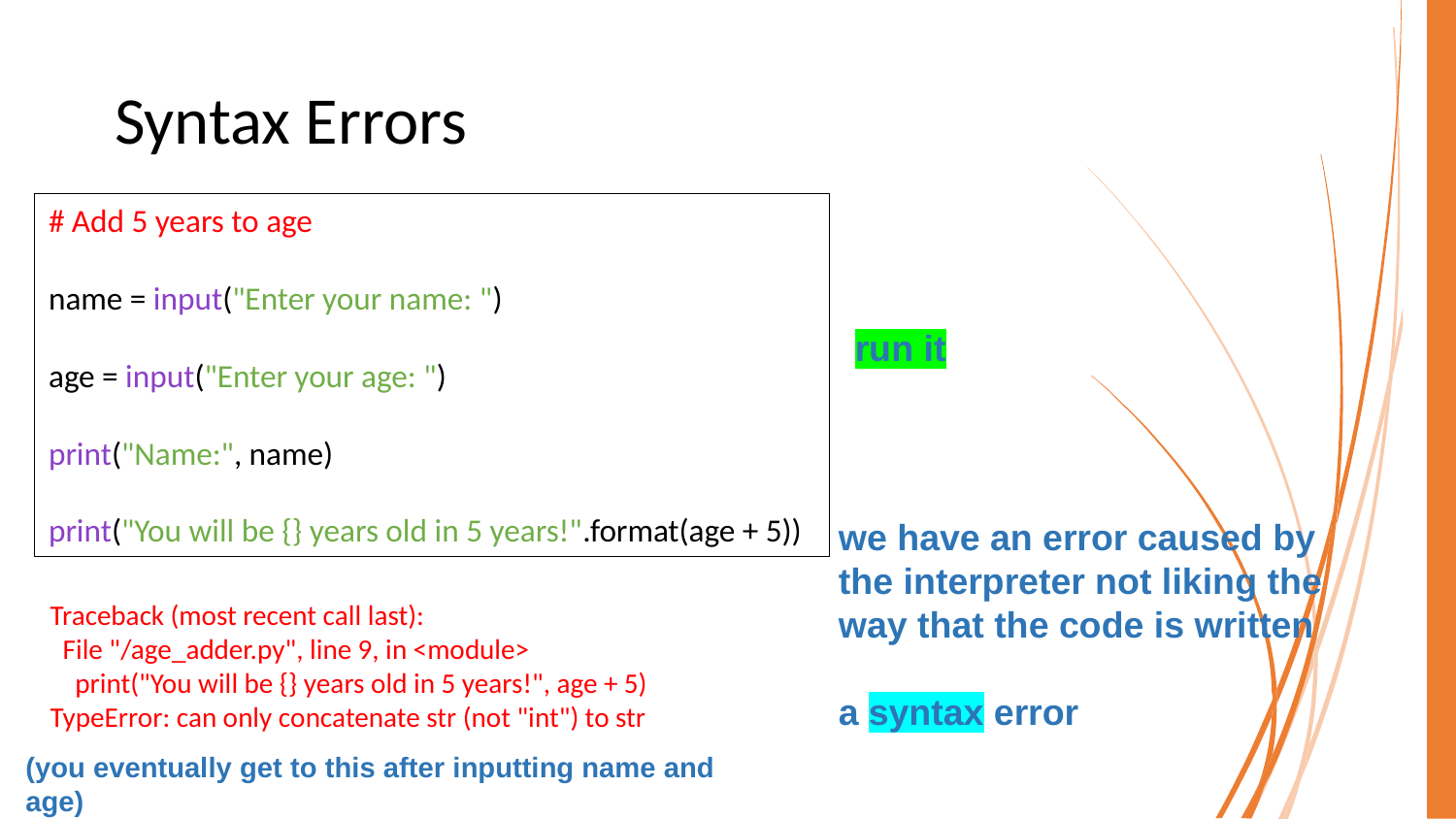

# Syntax Errors
# Add 5 years to age

name = input("Enter your name: ")

age = input("Enter your age: ")

print("Name:", name)

print("You will be {} years old in 5 years!".format(age + 5))
run it
we have an error caused by the interpreter not liking the way that the code is written

a syntax error
Traceback (most recent call last):
  File "/age_adder.py", line 9, in <module>
    print("You will be {} years old in 5 years!", age + 5)
TypeError: can only concatenate str (not "int") to str
(you eventually get to this after inputting name and age)